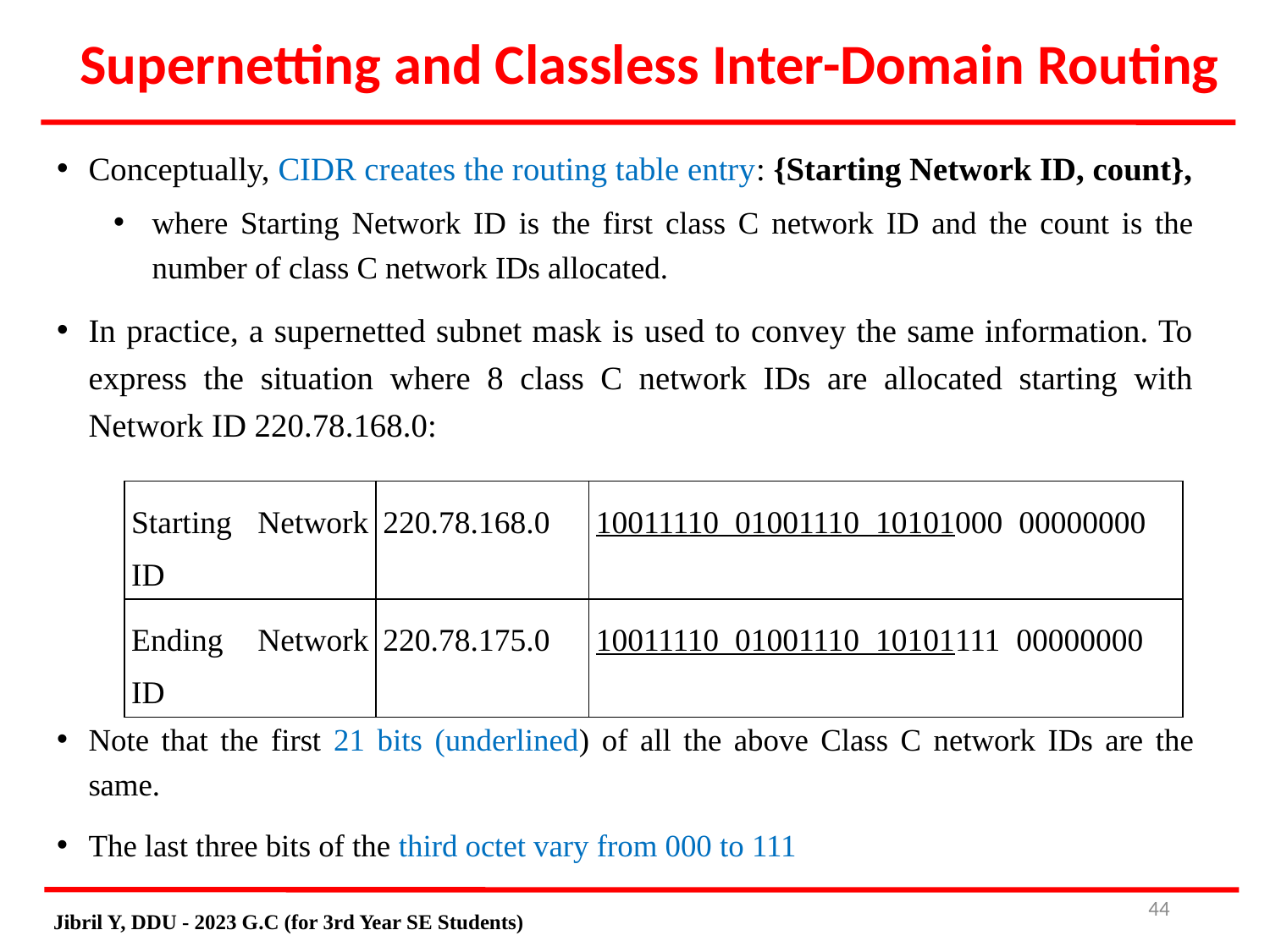

Supernetting and Classless Inter-Domain Routing

Conceptually, CIDR creates the routing table entry: {Starting Network ID, count},
where Starting Network ID is the first class C network ID and the count is the number of class C network IDs allocated.
In practice, a supernetted subnet mask is used to convey the same information. To express the situation where 8 class C network IDs are allocated starting with Network ID 220.78.168.0:

Note that the first 21 bits (underlined) of all the above Class C network IDs are the same.
The last three bits of the third octet vary from 000 to 111
| Starting Network ID | 220.78.168.0 | 10011110 01001110 10101000 00000000 |
| --- | --- | --- |
| Ending Network ID | 220.78.175.0 | 10011110 01001110 10101111 00000000 |
# 44

Jibril Y, DDU - 2023 G.C (for 3rd Year SE Students)